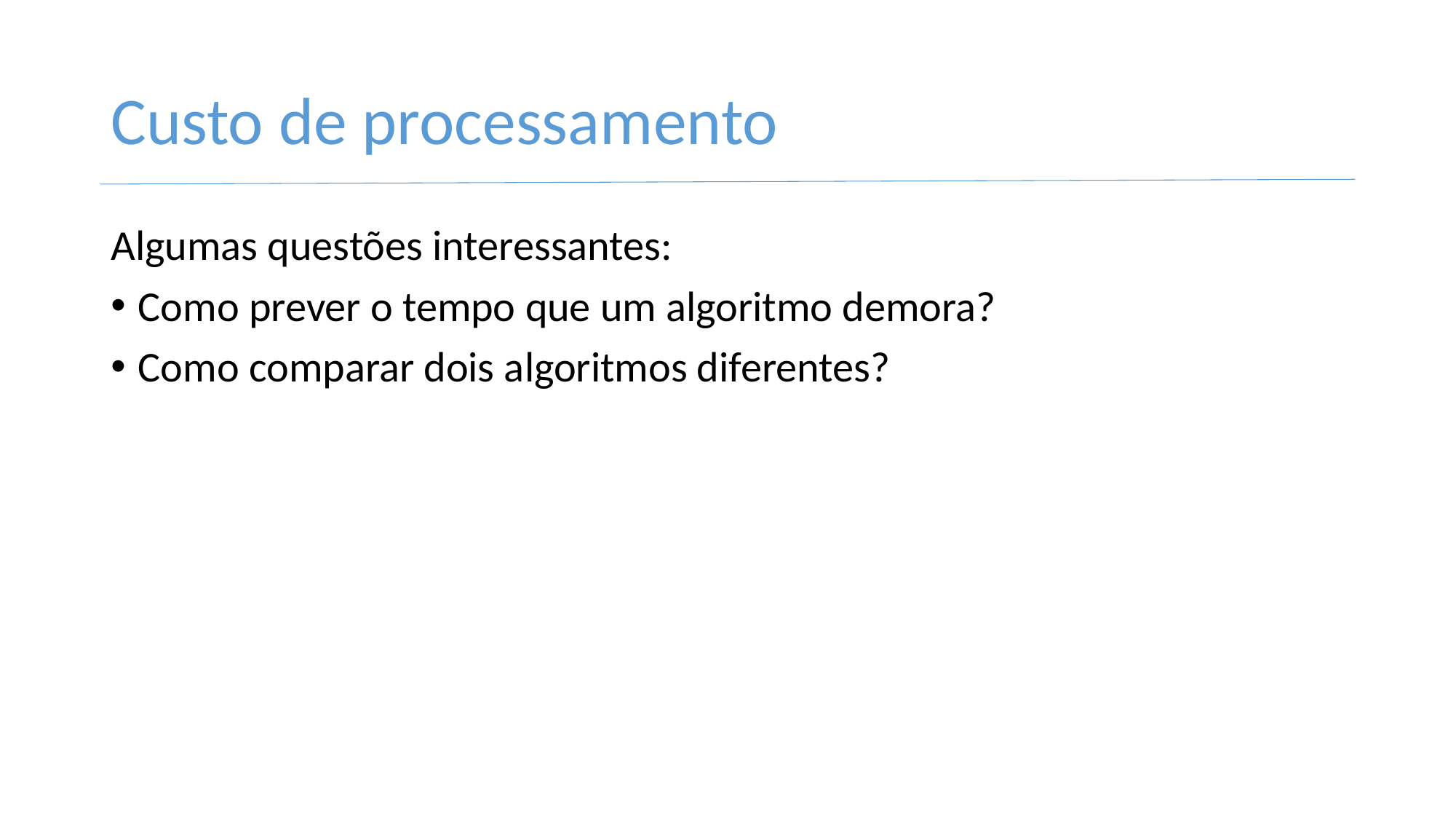

# Custo de processamento
Algumas questões interessantes:
Como prever o tempo que um algoritmo demora?
Como comparar dois algoritmos diferentes?